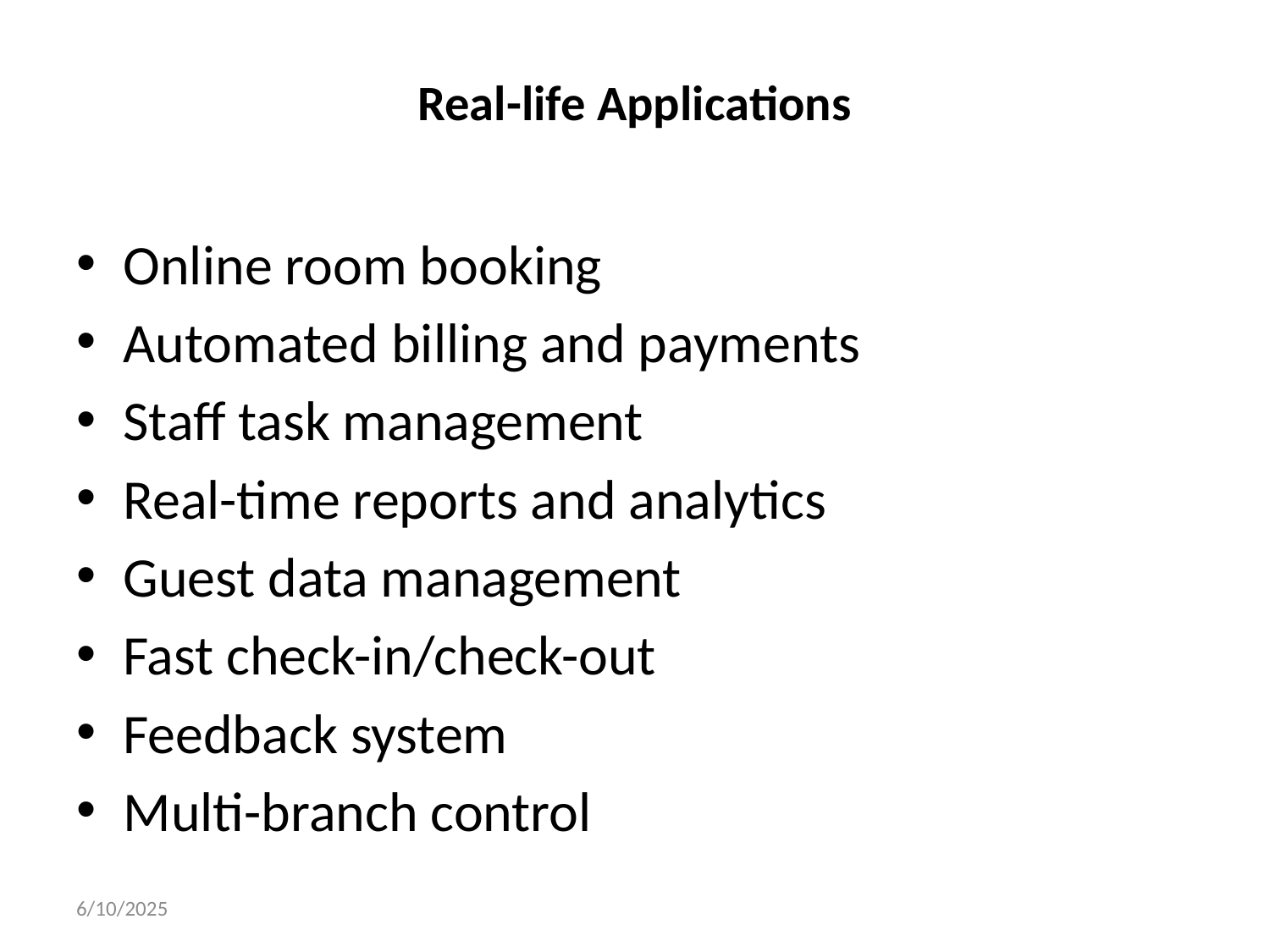

# Real-life Applications
Online room booking
Automated billing and payments
Staff task management
Real-time reports and analytics
Guest data management
Fast check-in/check-out
Feedback system
Multi-branch control

6/10/2025